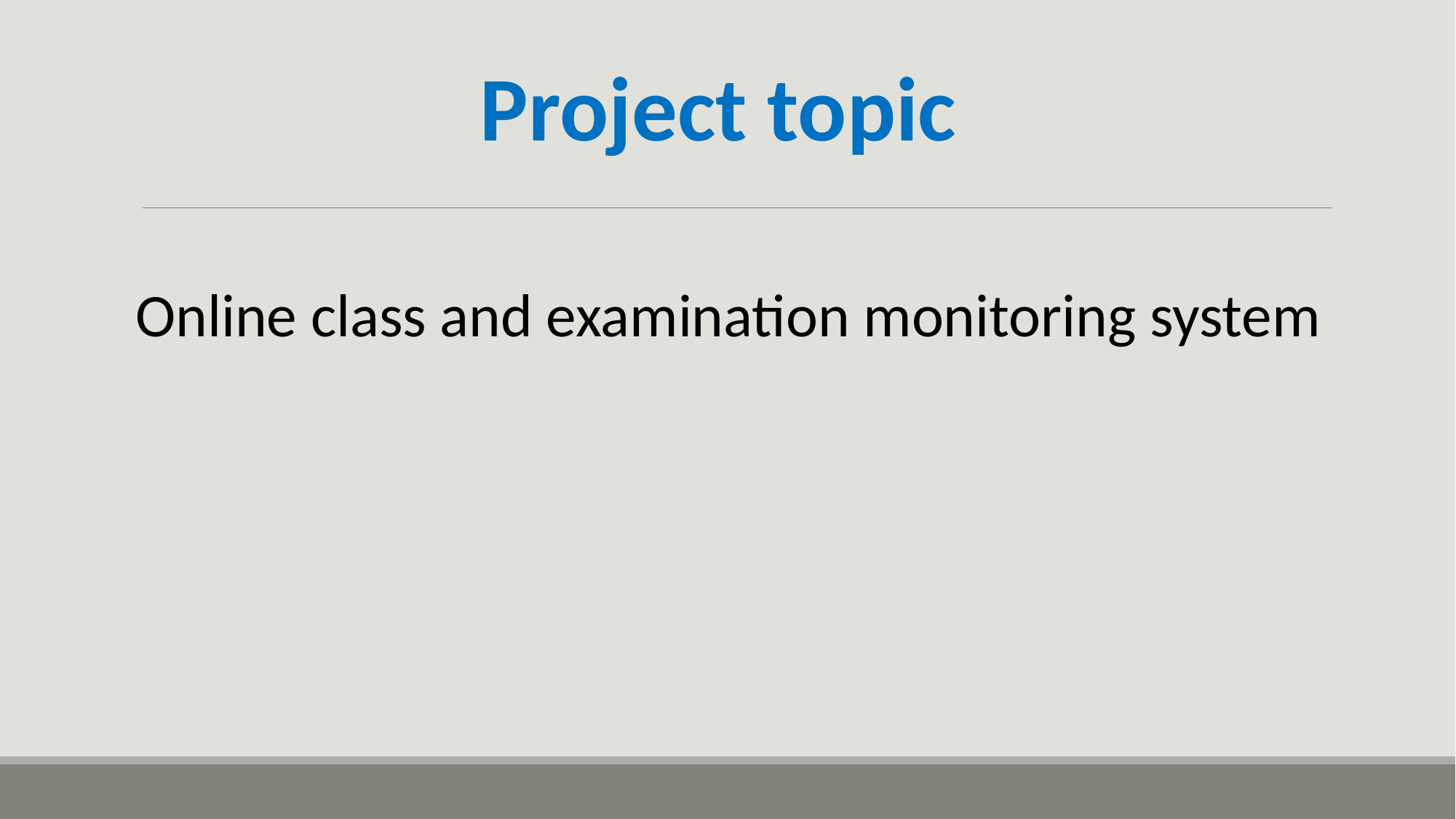

Project topic
Online class and examination monitoring system